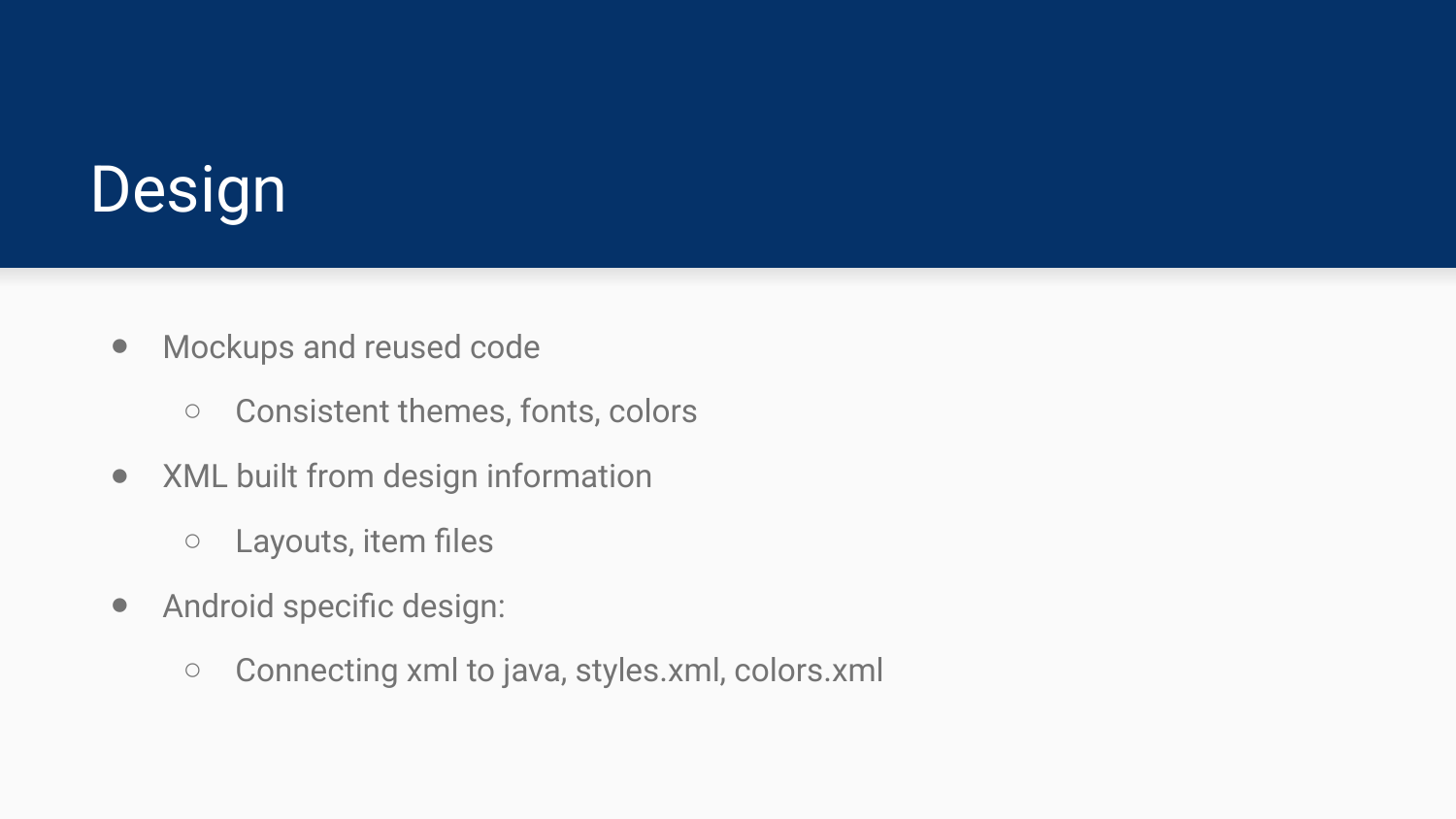

# Design
Mockups and reused code
Consistent themes, fonts, colors
XML built from design information
Layouts, item files
Android specific design:
Connecting xml to java, styles.xml, colors.xml